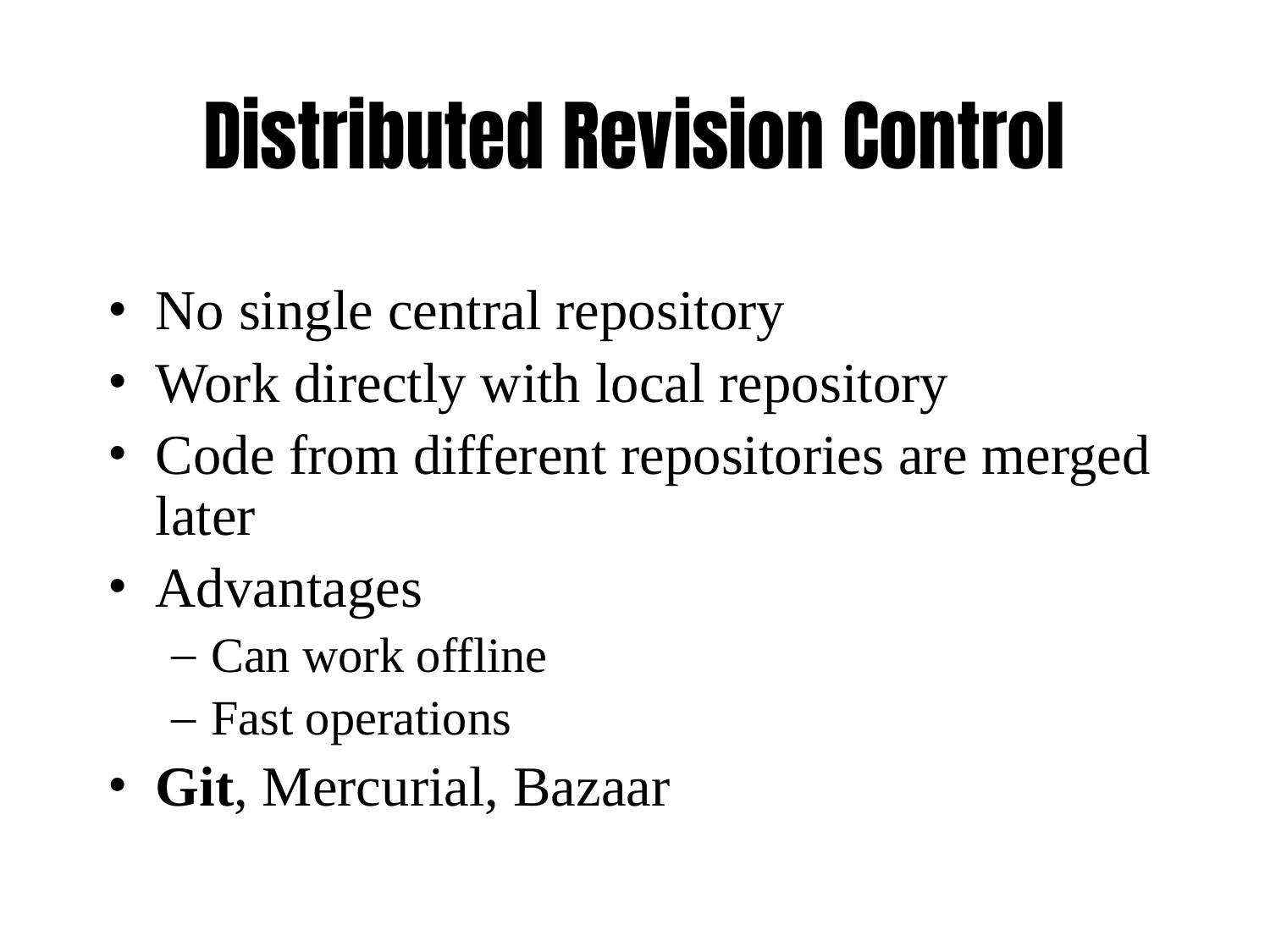

# Distributed Revision Control
No single central repository
Work directly with local repository
Code from different repositories are merged later
Advantages
Can work offline
Fast operations
Git, Mercurial, Bazaar